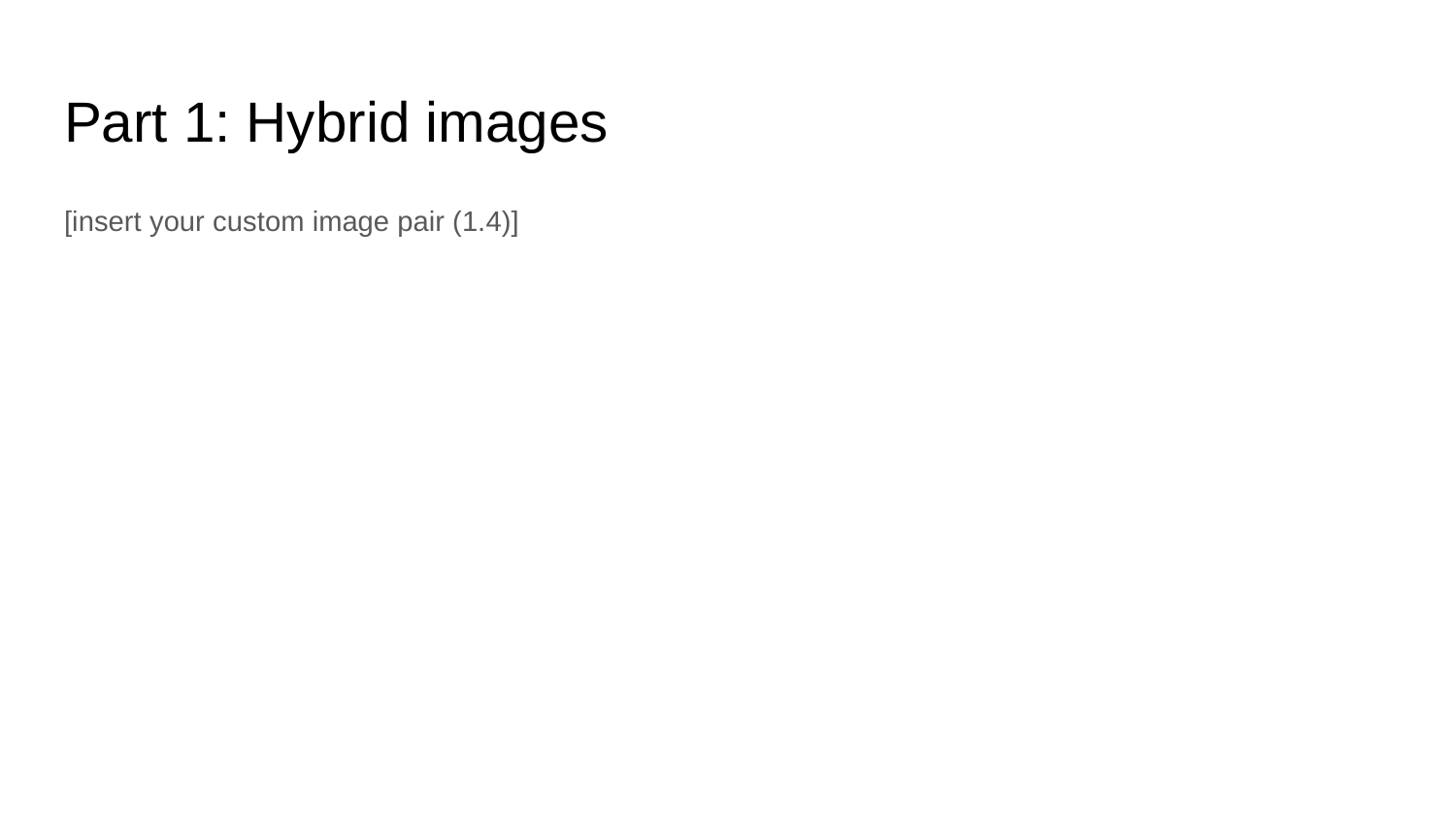

# Part 1: Hybrid images
[insert your custom image pair (1.4)]